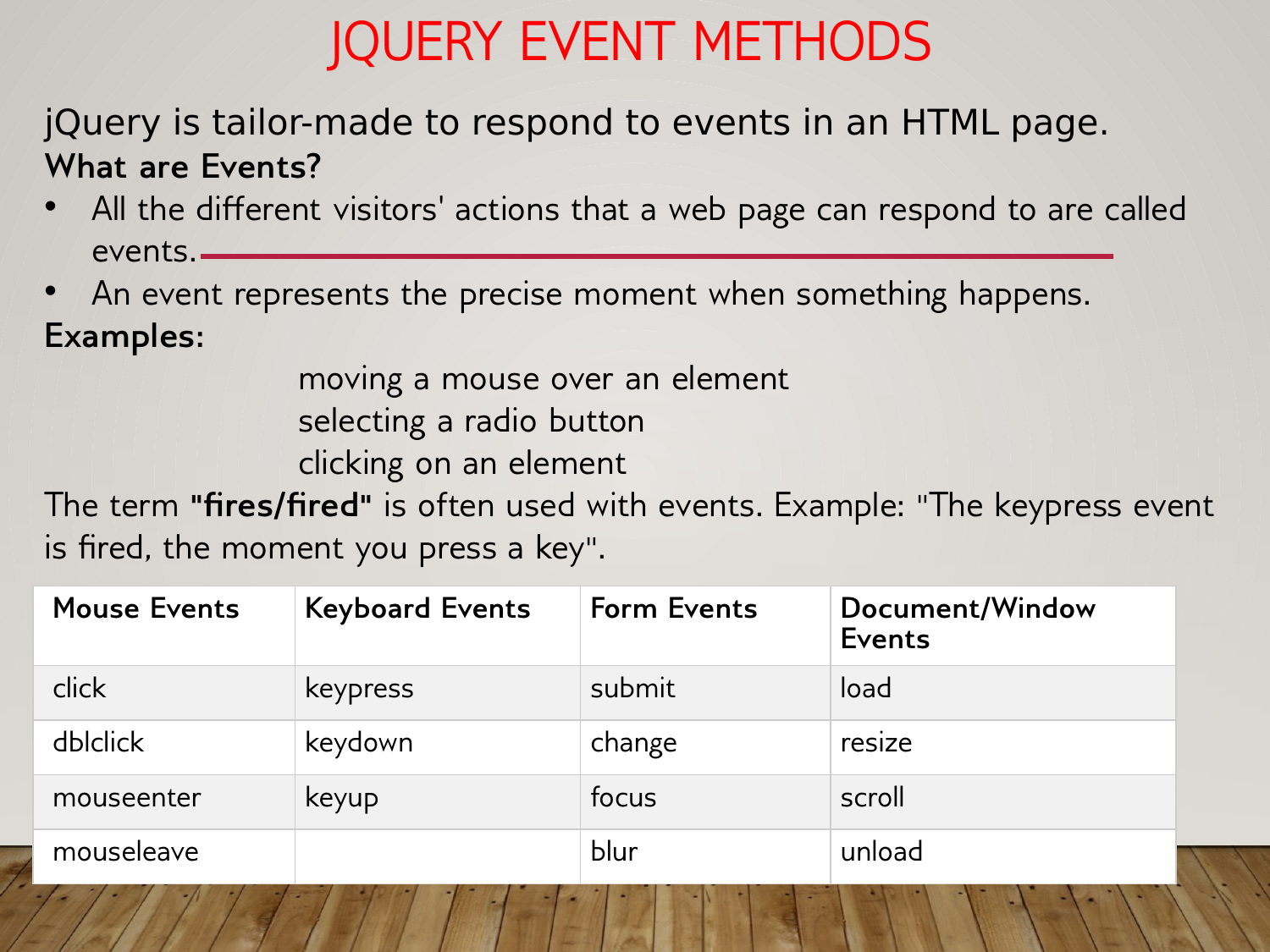

# jQuery Event Methods
jQuery is tailor-made to respond to events in an HTML page.
What are Events?
All the different visitors' actions that a web page can respond to are called events.
An event represents the precise moment when something happens.
Examples:
		moving a mouse over an element
		selecting a radio button
		clicking on an element
The term "fires/fired" is often used with events. Example: "The keypress event is fired, the moment you press a key".
| Mouse Events | Keyboard Events | Form Events | Document/Window Events |
| --- | --- | --- | --- |
| click | keypress | submit | load |
| dblclick | keydown | change | resize |
| mouseenter | keyup | focus | scroll |
| mouseleave |  | blur | unload |